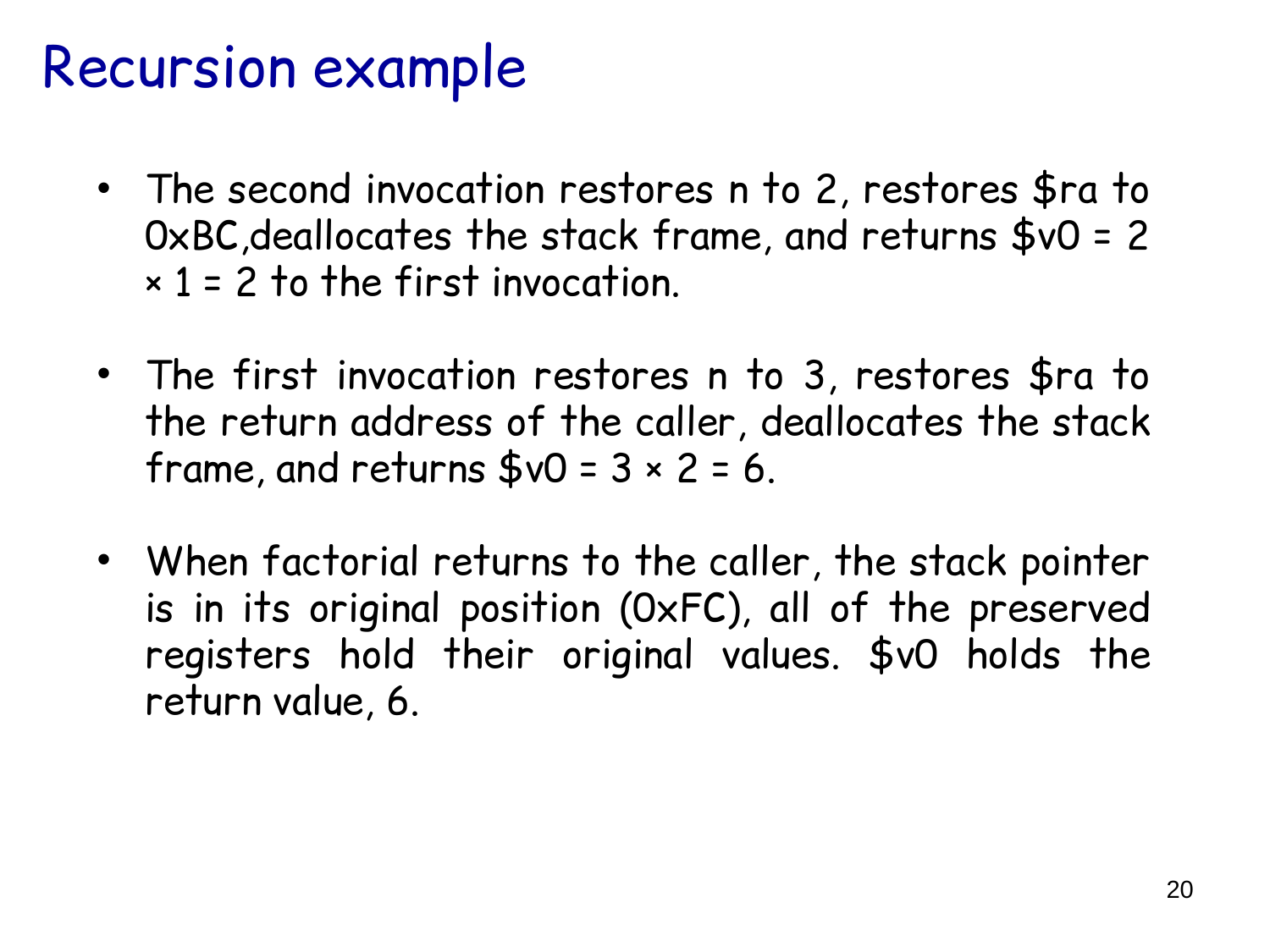

Recursion example

The second invocation restores n to 2, restores $ra to 0xBC,deallocates the stack frame, and returns $v0 = 2 × 1 = 2 to the first invocation.

The first invocation restores n to 3, restores $ra to the return address of the caller, deallocates the stack frame, and returns $v0 = 3 × 2 = 6.

When factorial returns to the caller, the stack pointer is in its original position (0xFC), all of the preserved registers hold their original values. $v0 holds the return value, 6.

20